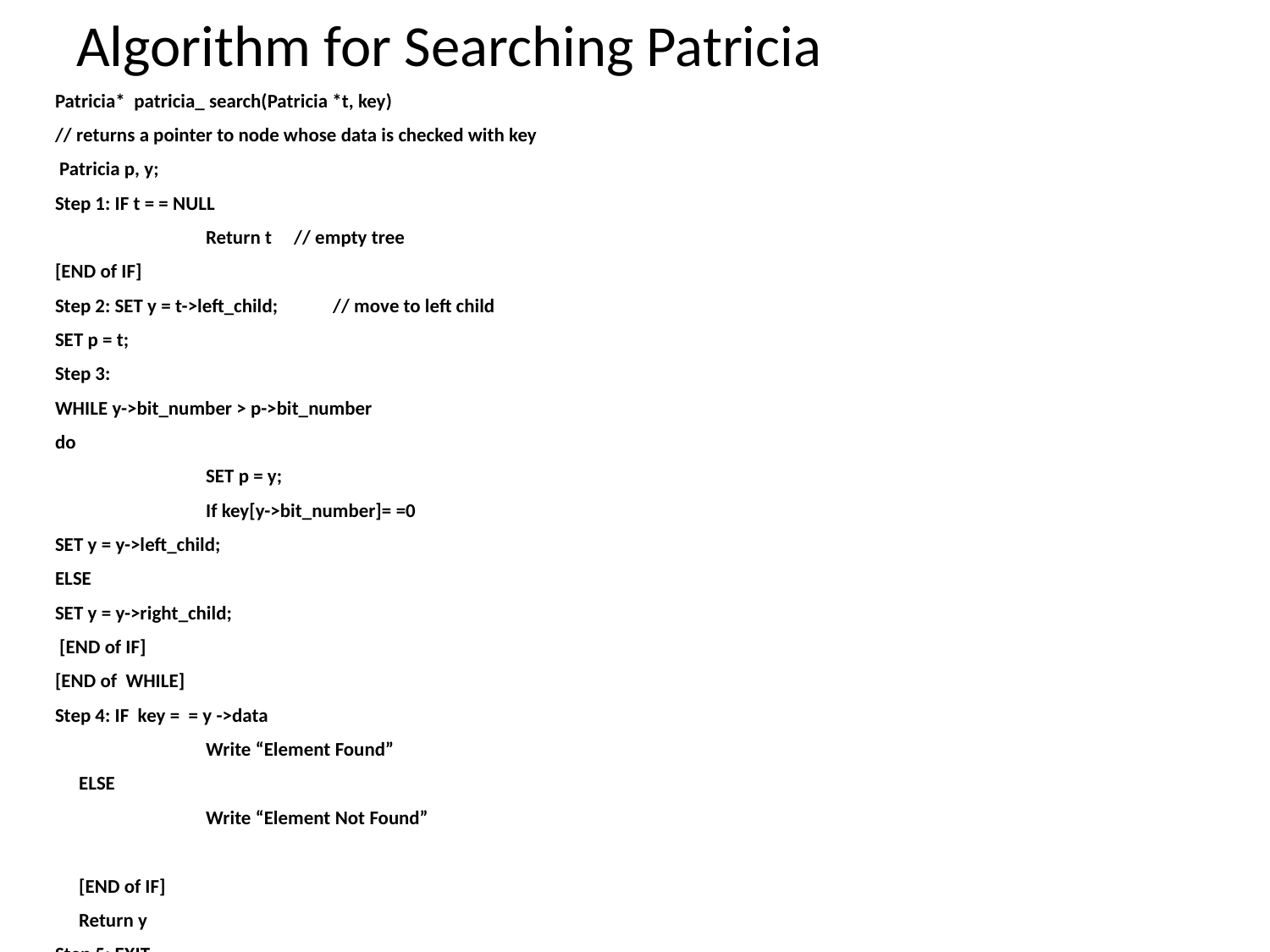

# Algorithm for Searching Patricia
Patricia*  patricia_ search(Patricia *t, key)
// returns a pointer to node whose data is checked with key
 Patricia p, y;
Step 1: IF t = = NULL
		Return t     // empty tree
[END of IF]
Step 2: SET y = t->left_child;	// move to left child
SET p = t;
Step 3:
WHILE y->bit_number > p->bit_number
do
		SET p = y;
		If key[y->bit_number]= =0
SET y = y->left_child;
ELSE
SET y = y->right_child;
 [END of IF]
[END of  WHILE]
Step 4: IF  key =  = y ->data
		Write “Element Found”
	ELSE
		Write “Element Not Found”

	[END of IF]
	Return y
Step 5: EXIT